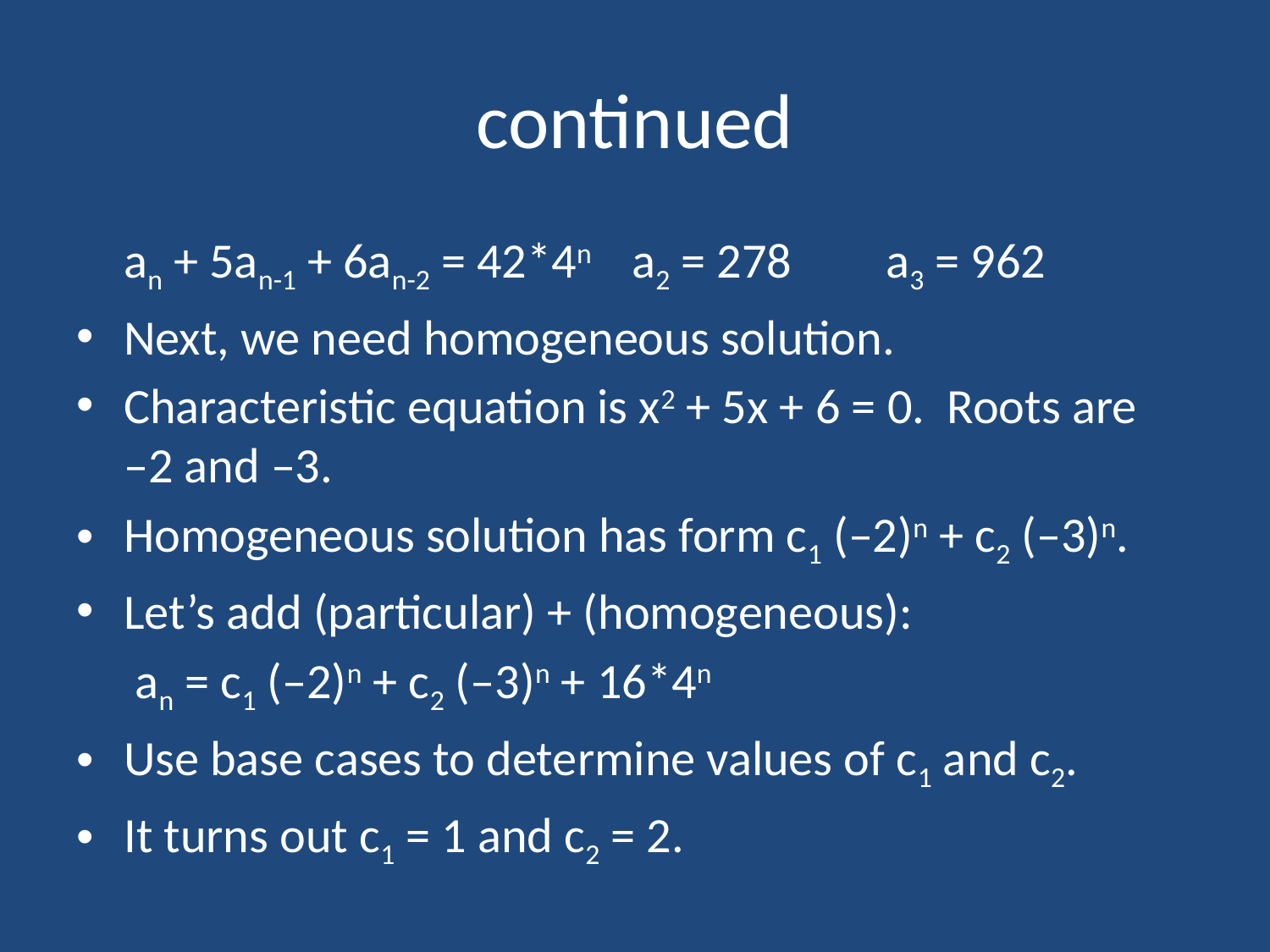

# continued
	an + 5an-1 + 6an-2 = 42*4n	a2 = 278	a3 = 962
Next, we need homogeneous solution.
Characteristic equation is x2 + 5x + 6 = 0.  Roots are   –2 and –3.
Homogeneous solution has form c1 (–2)n + c2 (–3)n.
Let’s add (particular) + (homogeneous):
	 an = c1 (–2)n + c2 (–3)n + 16*4n
Use base cases to determine values of c1 and c2.
It turns out c1 = 1 and c2 = 2.